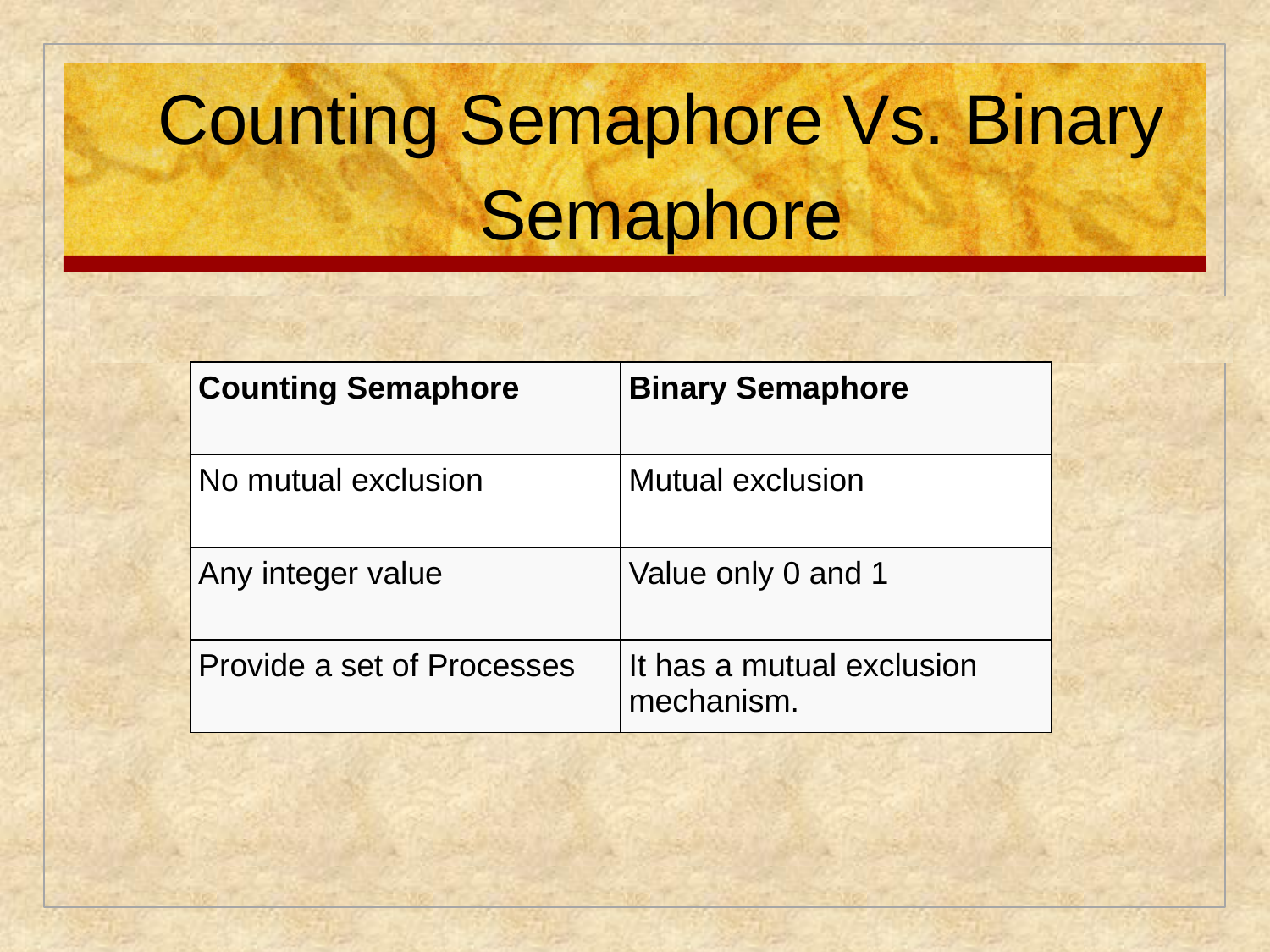

# Counting Semaphore Vs. Binary Semaphore

| Counting Semaphore | Binary Semaphore |
| --- | --- |
| No mutual exclusion | Mutual exclusion |
| Any integer value | Value only 0 and 1 |
| Provide a set of Processes | It has a mutual exclusion mechanism. |